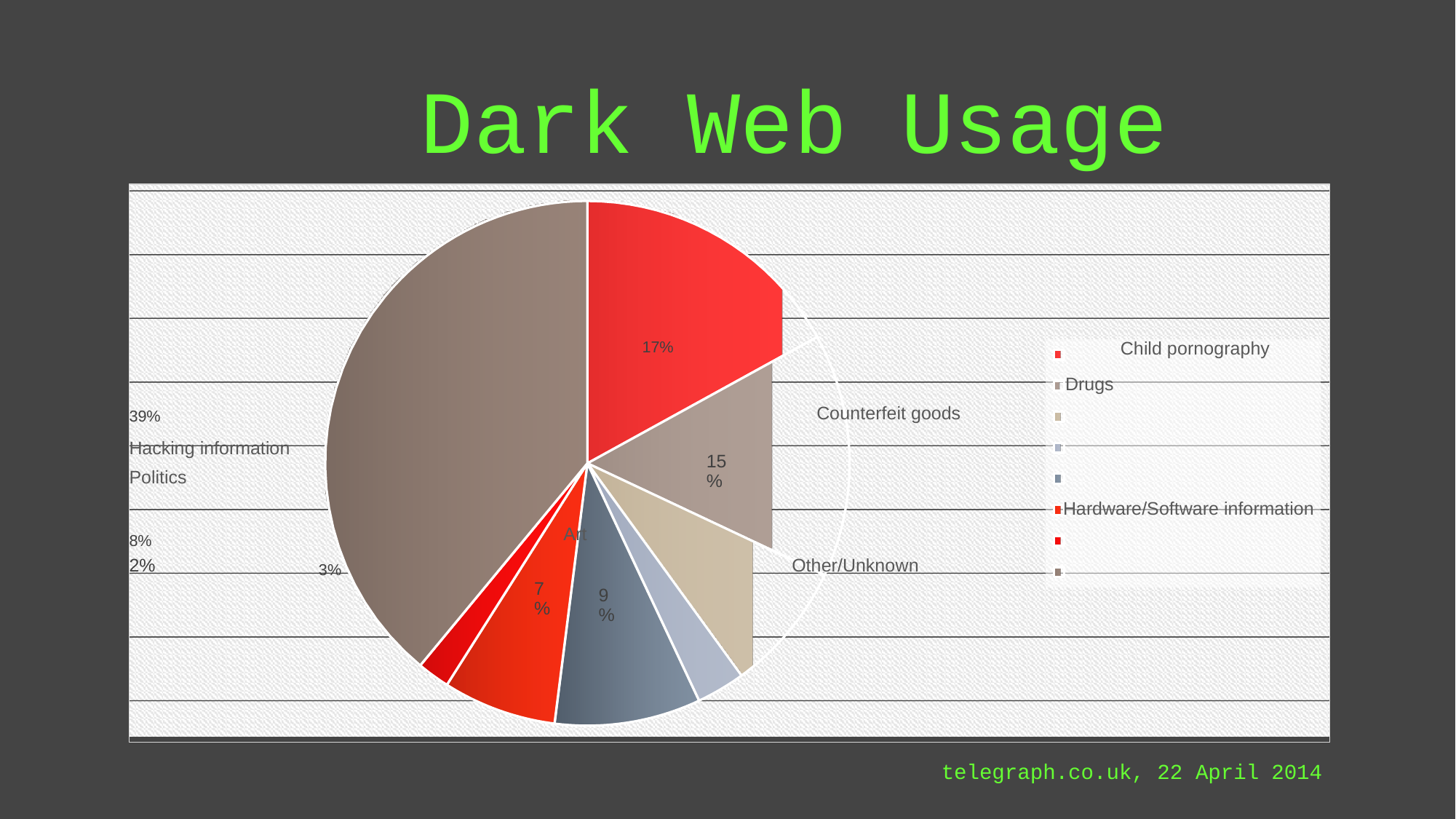

Dark
Web
Usage

17%                                                                                                      Child pornography
Drugs
39%                                                                                                                                                      Counterfeit goods
Hacking information
Politics
Hardware/Software information
8%                                                                                              Art
2%                                3%                                                                                                       Other/Unknown

15%

7%
9%
telegraph.co.uk, 22
April 2014